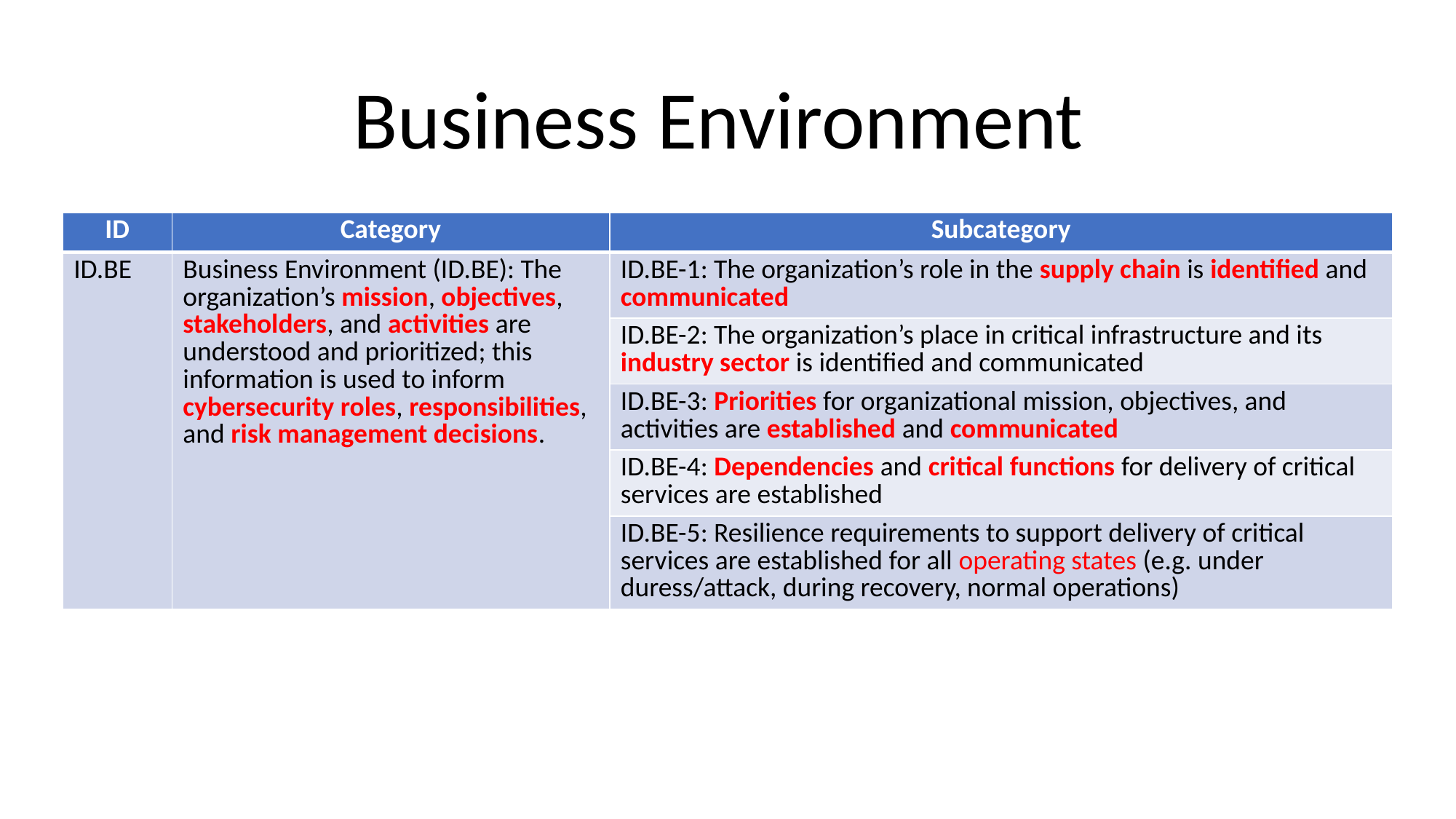

# Business Environment
| ID | Category | Subcategory |
| --- | --- | --- |
| ID.BE | Business Environment (ID.BE): The organization’s mission, objectives, stakeholders, and activities are understood and prioritized; this information is used to inform cybersecurity roles, responsibilities, and risk management decisions. | ID.BE-1: The organization’s role in the supply chain is identified and communicated |
|  |  | ID.BE-2: The organization’s place in critical infrastructure and its industry sector is identified and communicated |
|  |  | ID.BE-3: Priorities for organizational mission, objectives, and activities are established and communicated |
|  |  | ID.BE-4: Dependencies and critical functions for delivery of critical services are established |
|  |  | ID.BE-5: Resilience requirements to support delivery of critical services are established for all operating states (e.g. under duress/attack, during recovery, normal operations) |